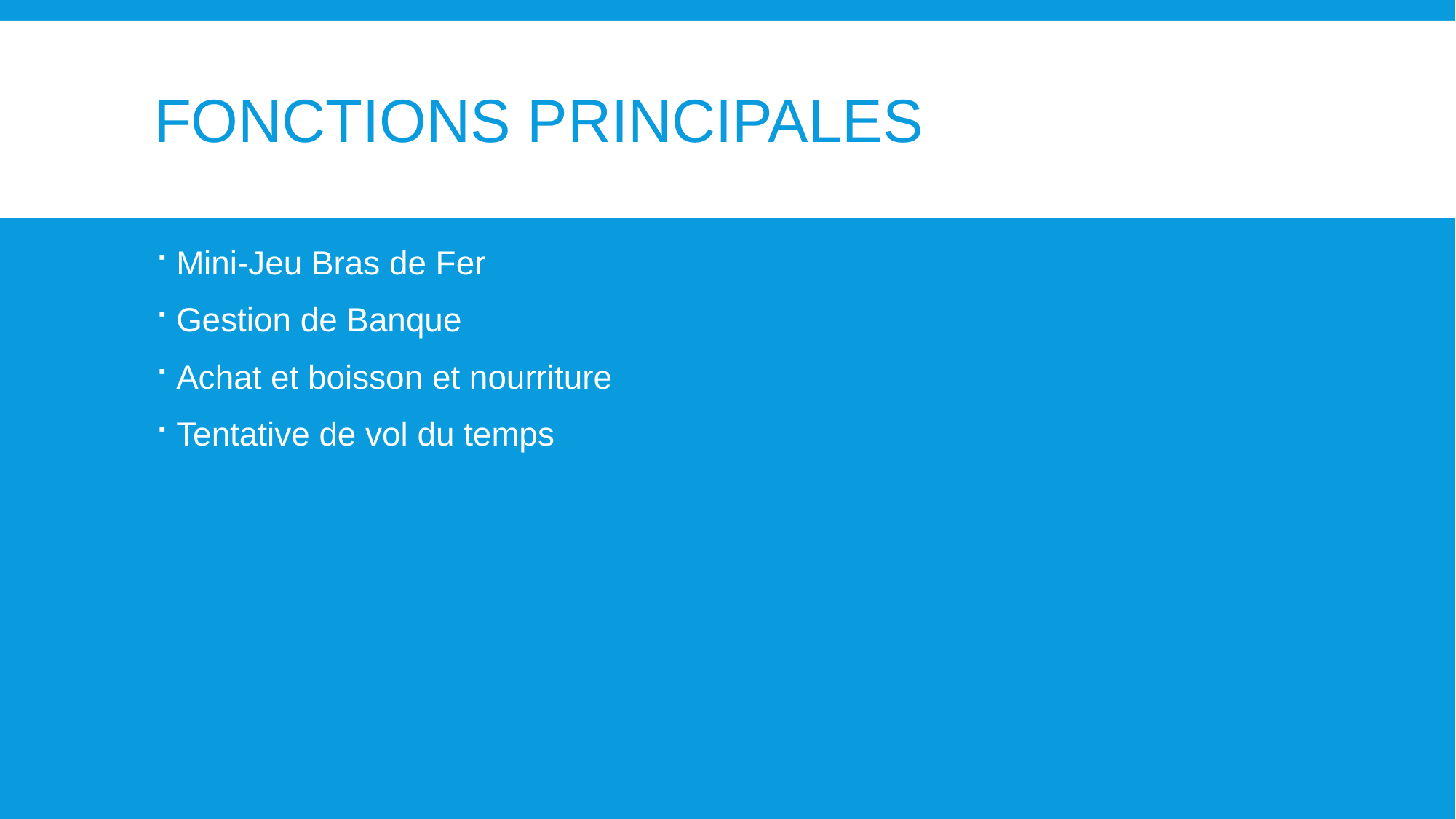

# Fonctions principales
Mini-Jeu Bras de Fer
Gestion de Banque
Achat et boisson et nourriture
Tentative de vol du temps